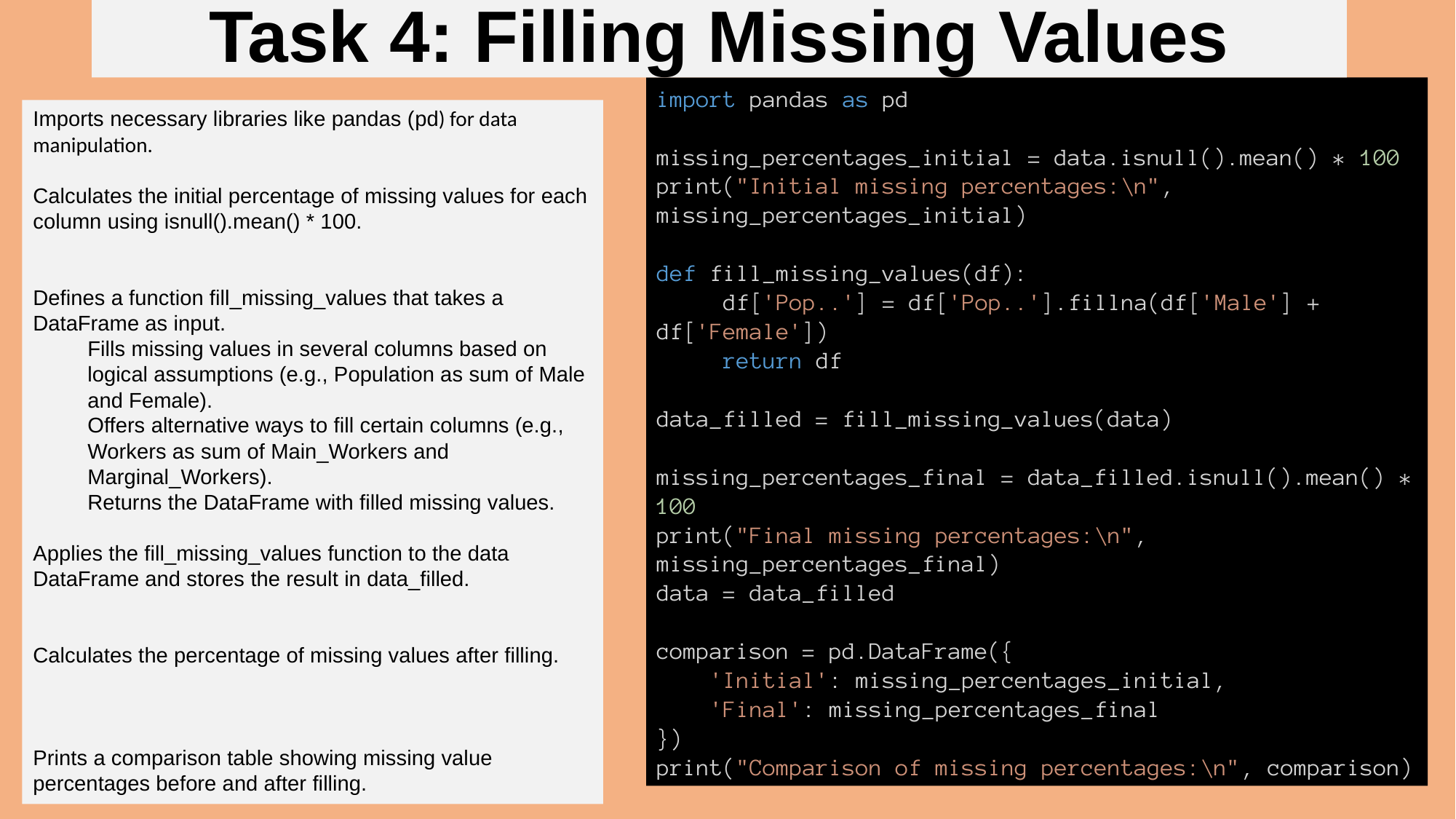

# Task 4: Filling Missing Values
import pandas as pd

missing_percentages_initial = data.isnull().mean() * 100
print("Initial missing percentages:\n", missing_percentages_initial)

def fill_missing_values(df):
     df['Pop..'] = df['Pop..'].fillna(df['Male'] + df['Female'])
     return df

data_filled = fill_missing_values(data)

missing_percentages_final = data_filled.isnull().mean() * 100
print("Final missing percentages:\n", missing_percentages_final)
data = data_filled

comparison = pd.DataFrame({
    'Initial': missing_percentages_initial,
    'Final': missing_percentages_final
})
print("Comparison of missing percentages:\n", comparison)
Imports necessary libraries like pandas (pd) for data manipulation.

Calculates the initial percentage of missing values for each column using isnull().mean() * 100.

Defines a function fill_missing_values that takes a DataFrame as input.
Fills missing values in several columns based on logical assumptions (e.g., Population as sum of Male and Female).
Offers alternative ways to fill certain columns (e.g., Workers as sum of Main_Workers and Marginal_Workers).
Returns the DataFrame with filled missing values.

Applies the fill_missing_values function to the data DataFrame and stores the result in data_filled.

Calculates the percentage of missing values after filling.

Prints a comparison table showing missing value percentages before and after filling.